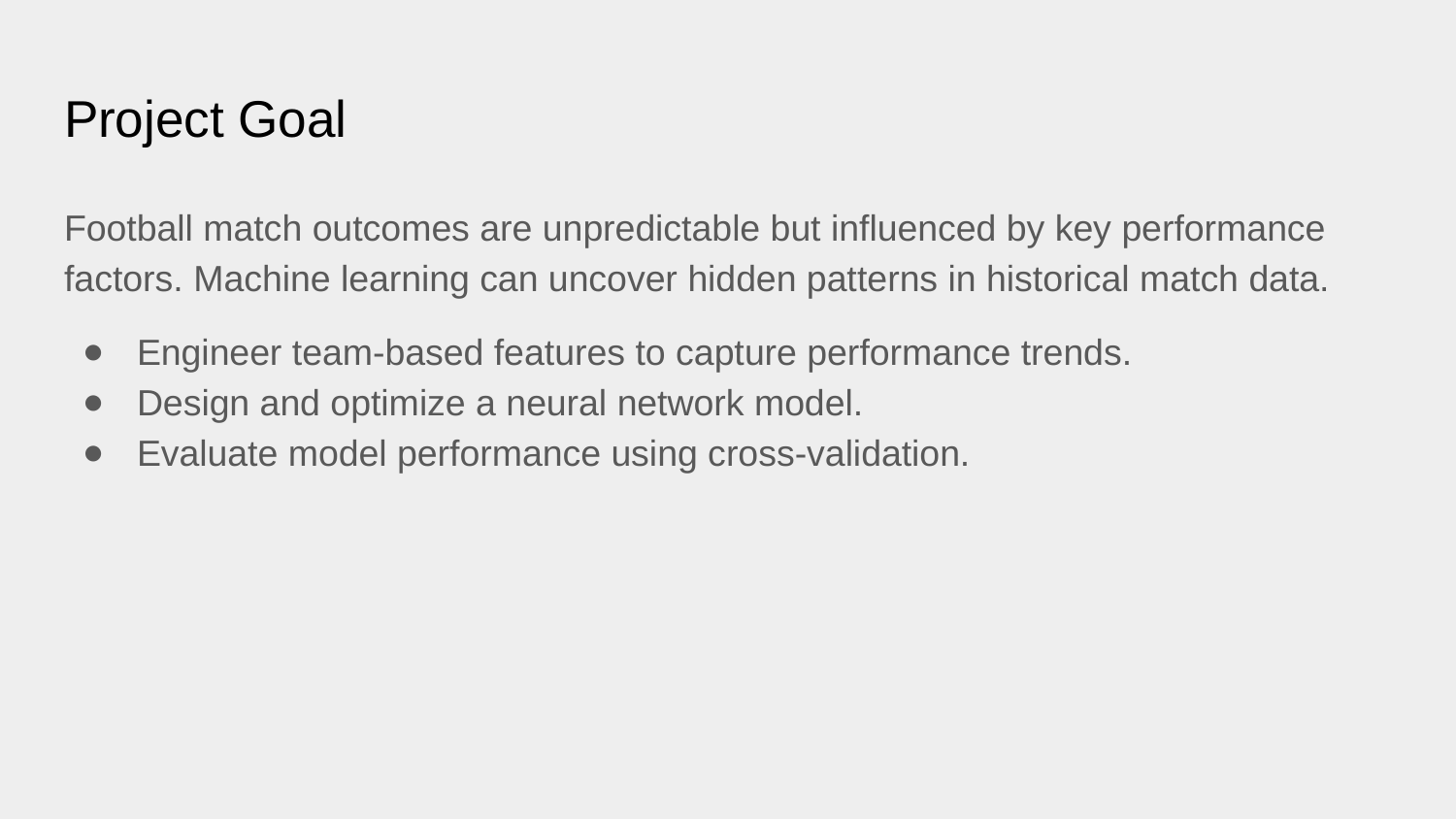

# Project Goal
Football match outcomes are unpredictable but influenced by key performance factors. Machine learning can uncover hidden patterns in historical match data.
Engineer team-based features to capture performance trends.
Design and optimize a neural network model.
Evaluate model performance using cross-validation.